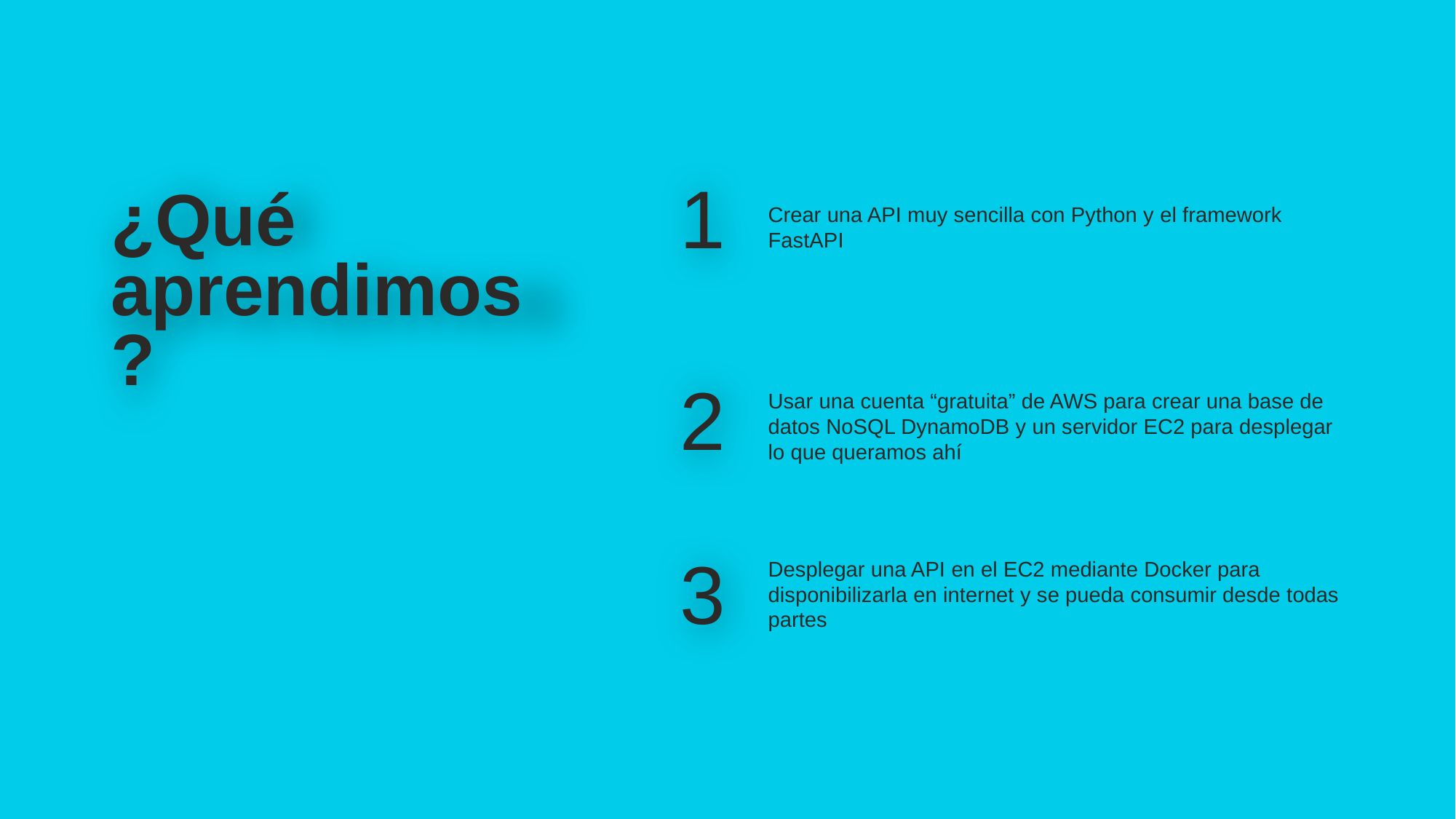

1
¿Qué aprendimos?
Crear una API muy sencilla con Python y el framework FastAPI
Usar una cuenta “gratuita” de AWS para crear una base de datos NoSQL DynamoDB y un servidor EC2 para desplegar lo que queramos ahí
2
Desplegar una API en el EC2 mediante Docker para disponibilizarla en internet y se pueda consumir desde todas partes
3